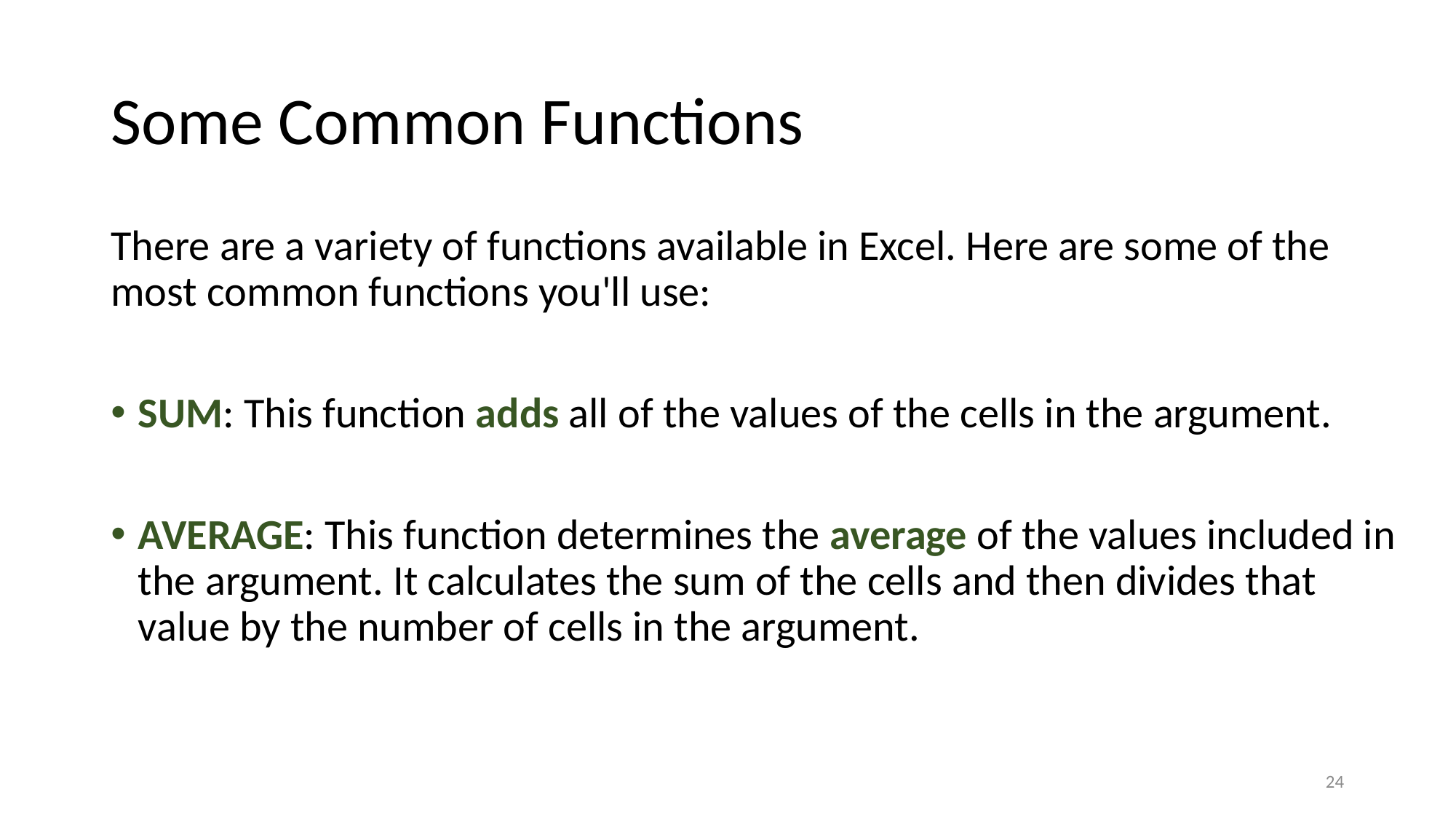

# Some Common Functions
There are a variety of functions available in Excel. Here are some of the most common functions you'll use:

SUM: This function adds all of the values of the cells in the argument.

AVERAGE: This function determines the average of the values included in the argument. It calculates the sum of the cells and then divides that value by the number of cells in the argument.
24